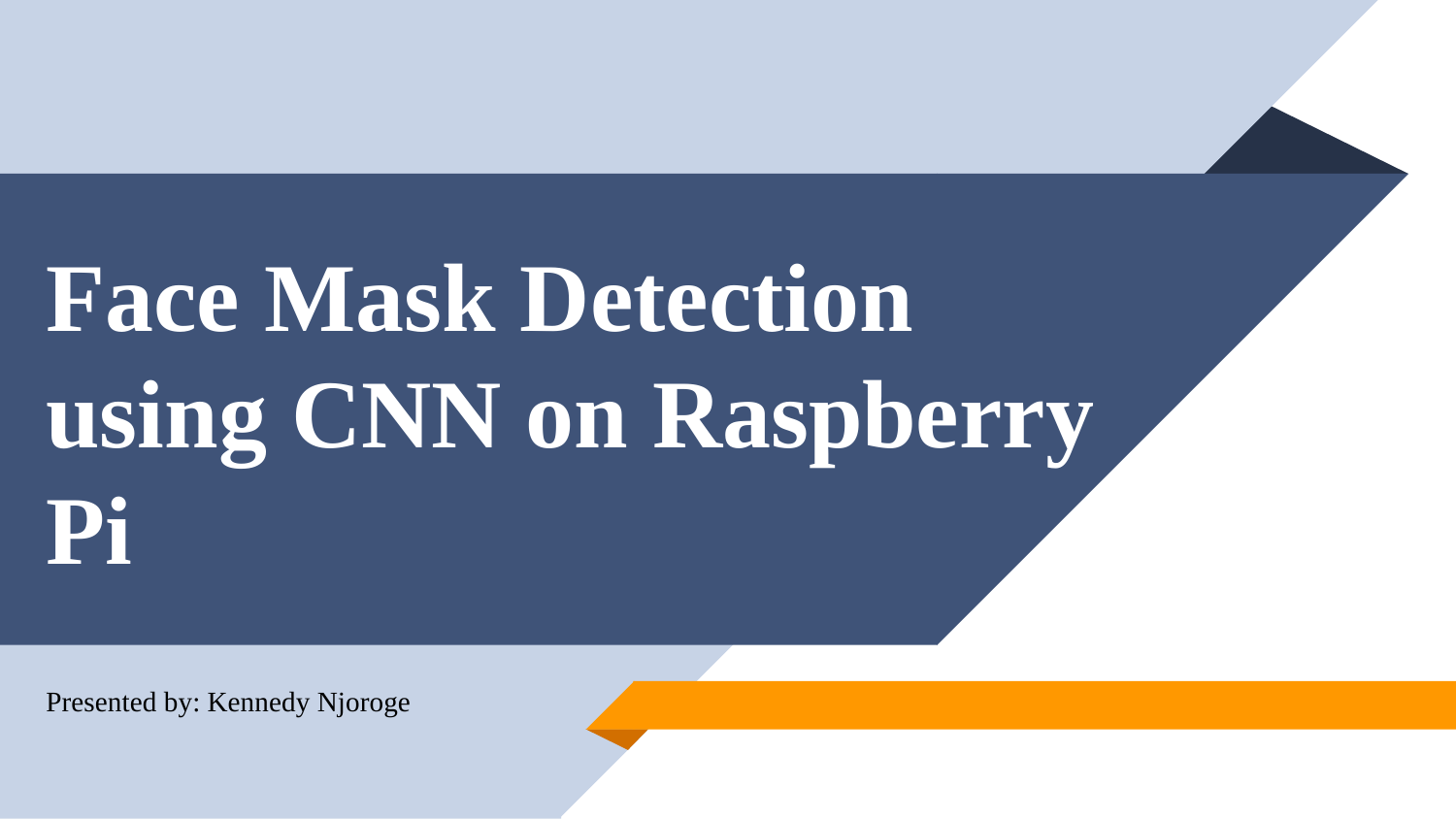

# Face Mask Detection using CNN on Raspberry Pi
Presented by: Kennedy Njoroge